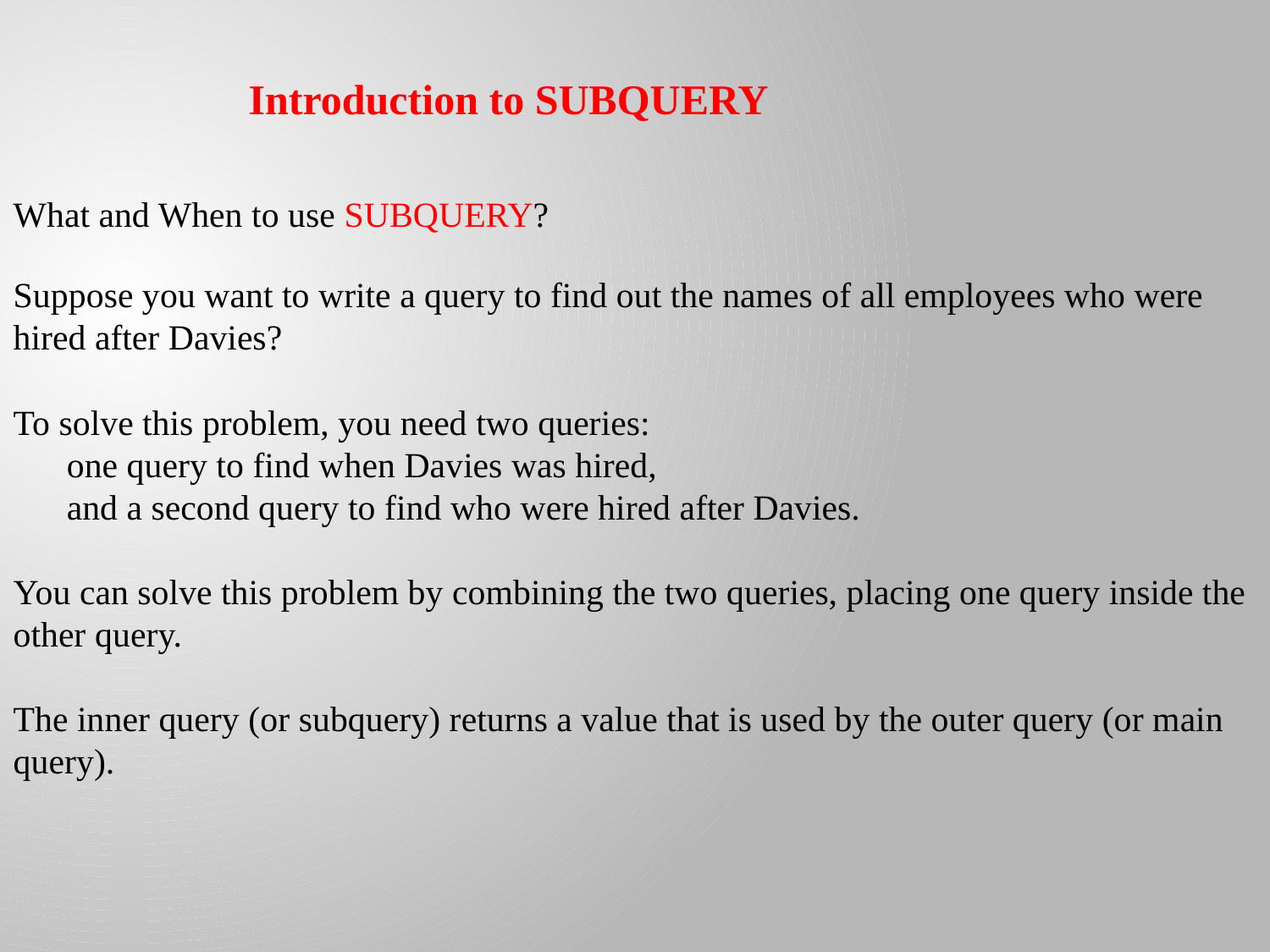

Introduction to SUBQUERY
What and When to use SUBQUERY?

Suppose you want to write a query to find out the names of all employees who were hired after Davies?

To solve this problem, you need two queries:
      one query to find when Davies was hired,
      and a second query to find who were hired after Davies.

You can solve this problem by combining the two queries, placing one query inside the other query.

The inner query (or subquery) returns a value that is used by the outer query (or main query).